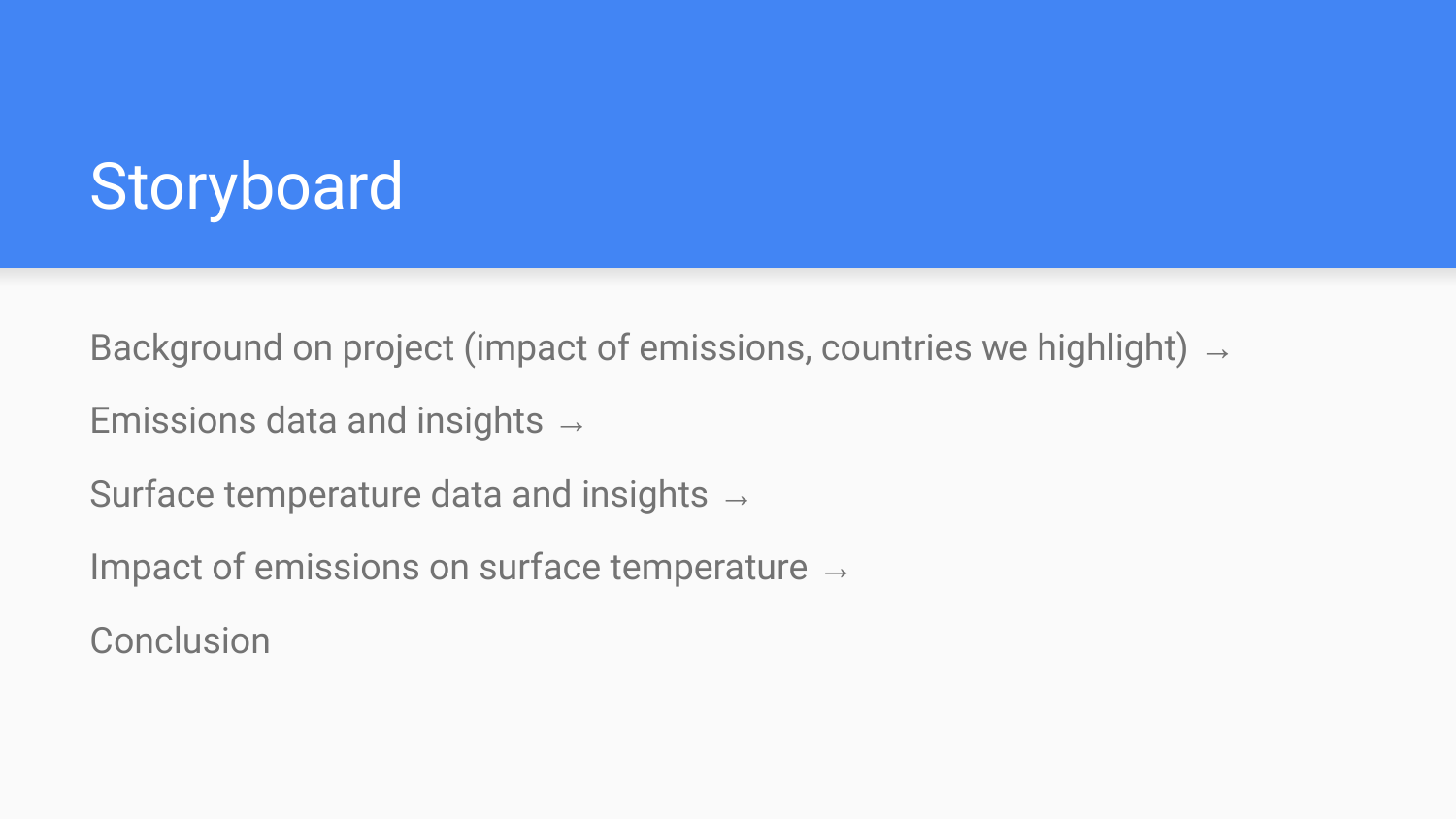

# Storyboard
Background on project (impact of emissions, countries we highlight) →
Emissions data and insights →
Surface temperature data and insights →
Impact of emissions on surface temperature →
Conclusion